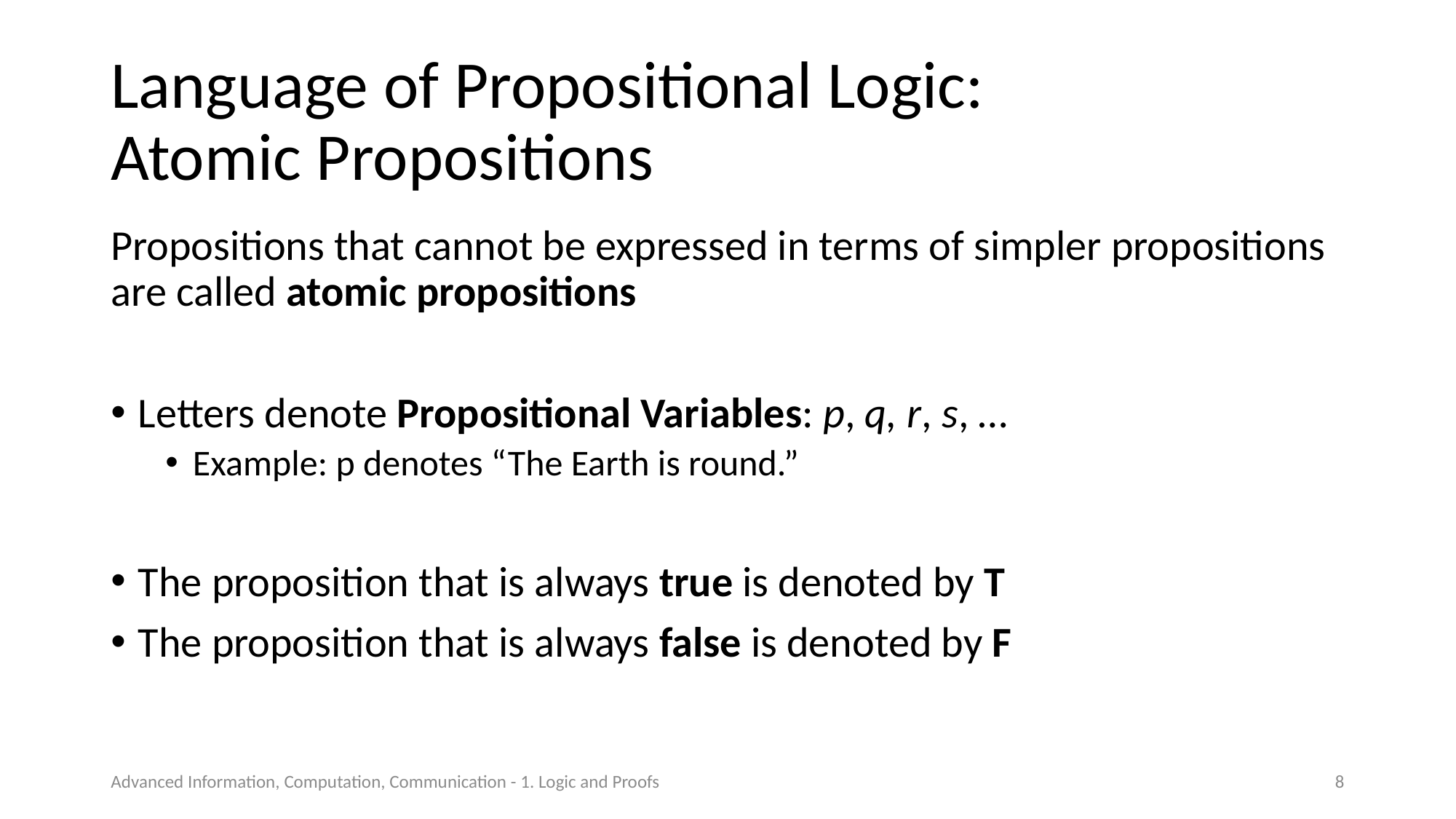

# Language of Propositional Logic: Atomic Propositions
Propositions that cannot be expressed in terms of simpler propositions are called atomic propositions

Letters denote Propositional Variables: p, q, r, s, …
Example: p denotes “The Earth is round.”

The proposition that is always true is denoted by T
The proposition that is always false is denoted by F

Advanced Information, Computation, Communication - 1. Logic and Proofs
8